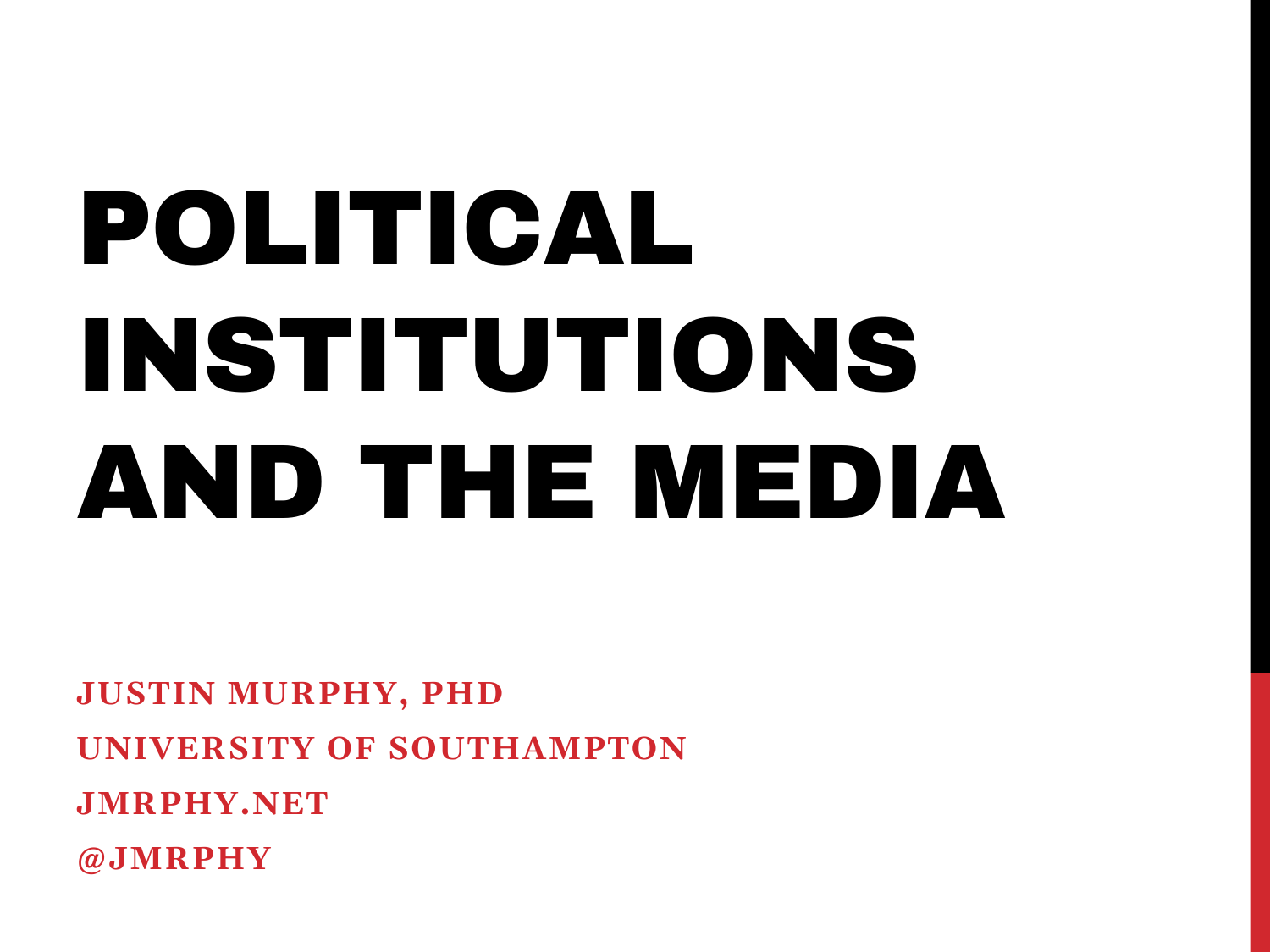

# Political Institutions and the media
Justin Murphy, PhD
University of Southampton
Jmrphy.net
@jmrphy